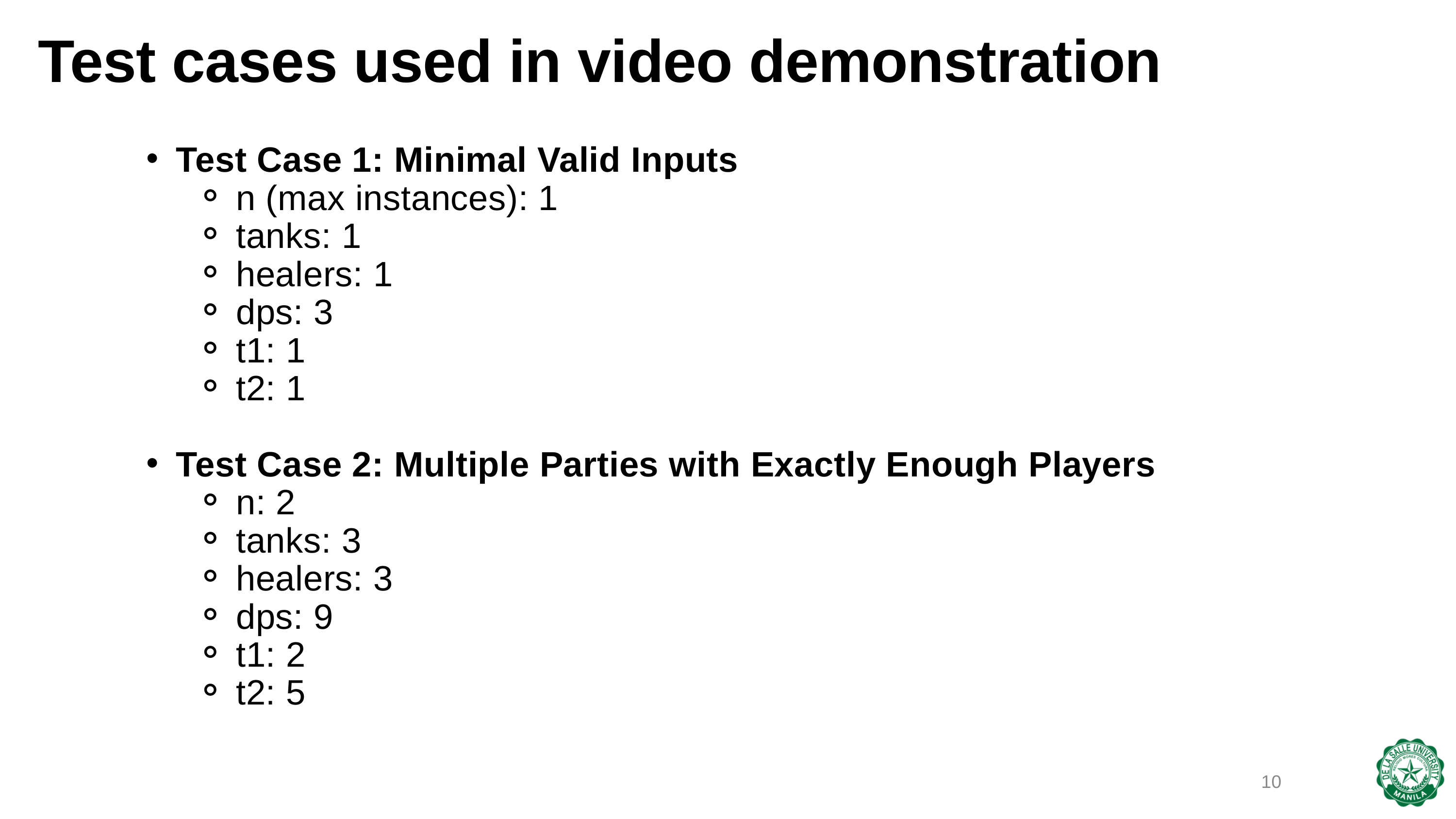

Test cases used in video demonstration
Test Case 1: Minimal Valid Inputs
n (max instances): 1
tanks: 1
healers: 1
dps: 3
t1: 1
t2: 1

Test Case 2: Multiple Parties with Exactly Enough Players
n: 2
tanks: 3
healers: 3
dps: 9
t1: 2
t2: 5

10